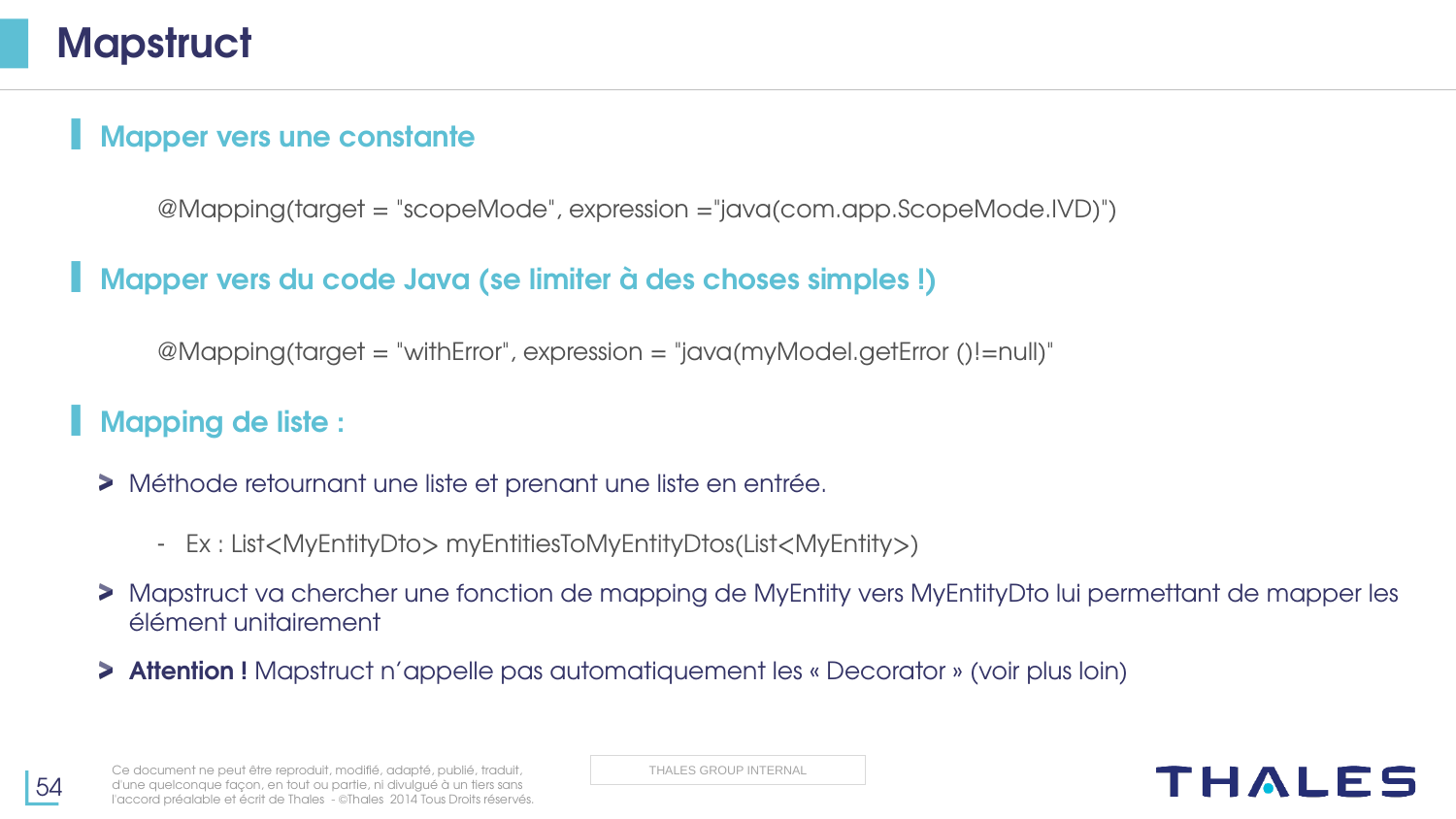

# Mapstruct
Mapper vers une constante
@Mapping(target = "scopeMode", expression ="java(com.app.ScopeMode.IVD)")
Mapper vers du code Java (se limiter à des choses simples !)
@Mapping(target = "withError", expression = "java(myModel.getError ()!=null)"
Mapping de liste :
Méthode retournant une liste et prenant une liste en entrée.
Ex : List<MyEntityDto> myEntitiesToMyEntityDtos(List<MyEntity>)
Mapstruct va chercher une fonction de mapping de MyEntity vers MyEntityDto lui permettant de mapper les élément unitairement
Attention ! Mapstruct n’appelle pas automatiquement les « Decorator » (voir plus loin)